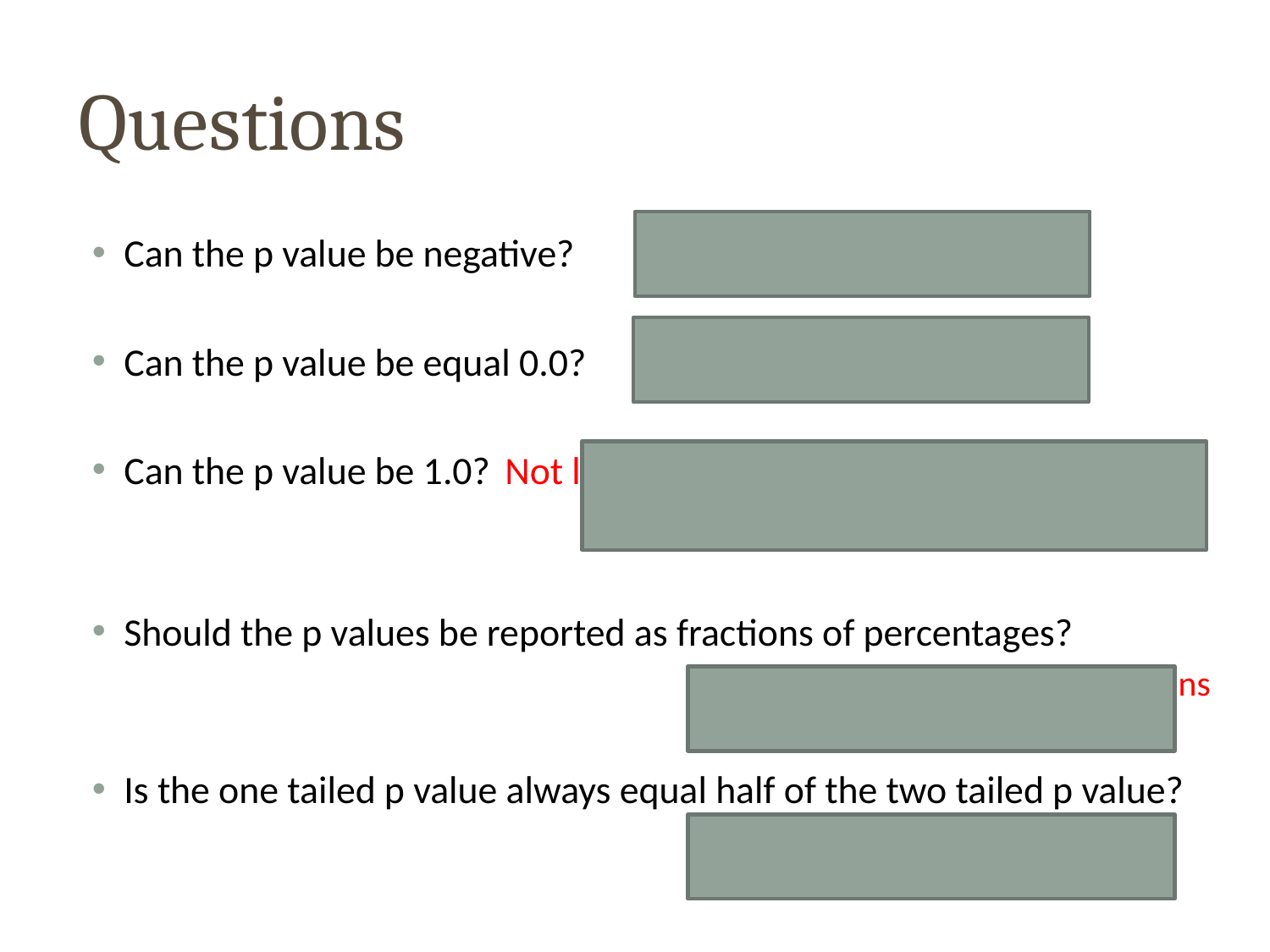

# Questions

Can the p value be negative?		No

Can the p value be equal 0.0? 	No

Can the p value be 1.0?	Not likely (treatment effect size equals 					the one defined by Ho)

Should the p values be reported as fractions of percentages?
			Commonly reported as fractions

Is the one tailed p value always equal half of the two tailed p value?
					Not always